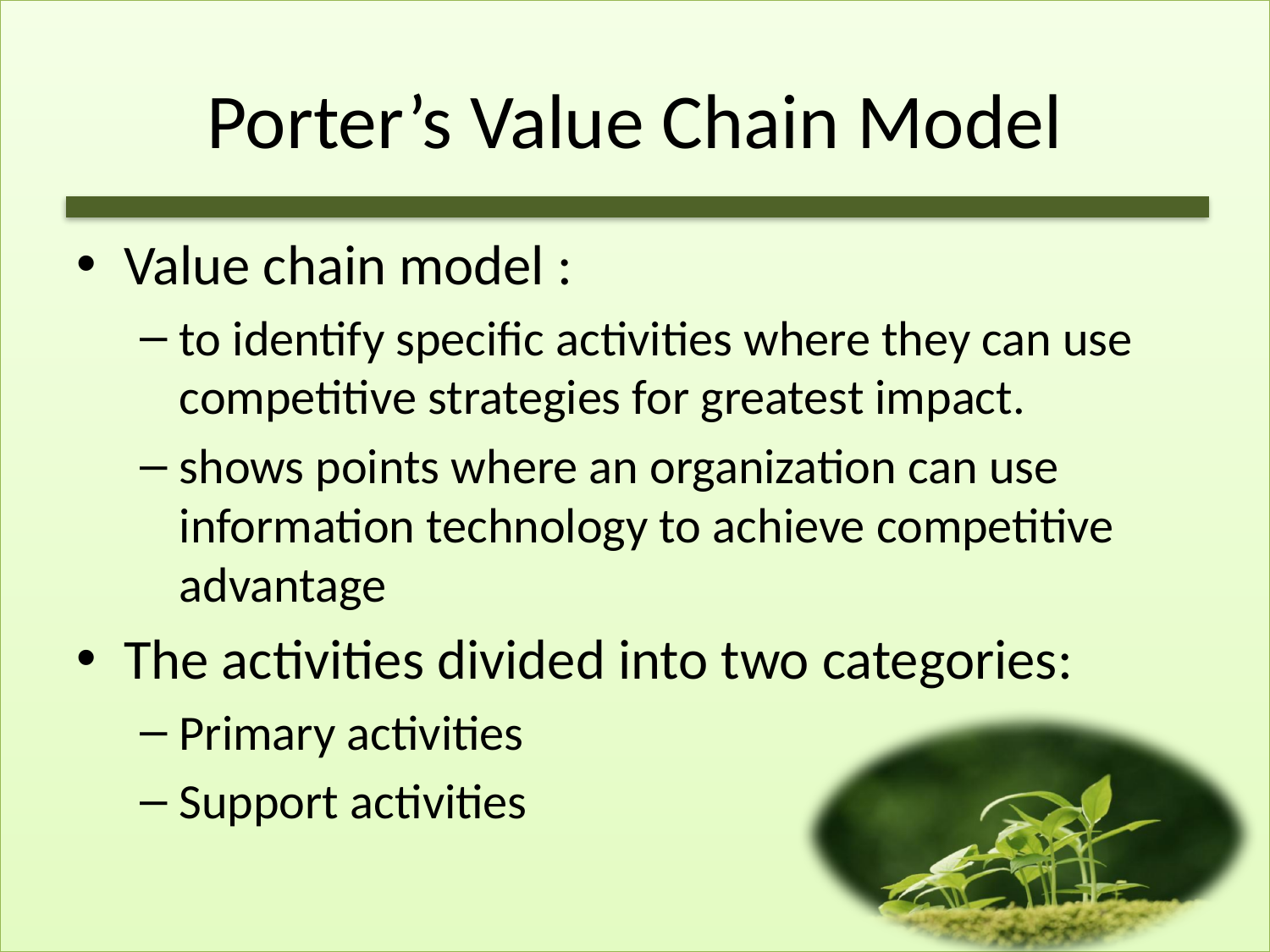

# Porter’s Value Chain Model
Value chain model :
to identify speciﬁc activities where they can use competitive strategies for greatest impact.
shows points where an organization can use information technology to achieve competitive advantage
The activities divided into two categories:
Primary activities
Support activities